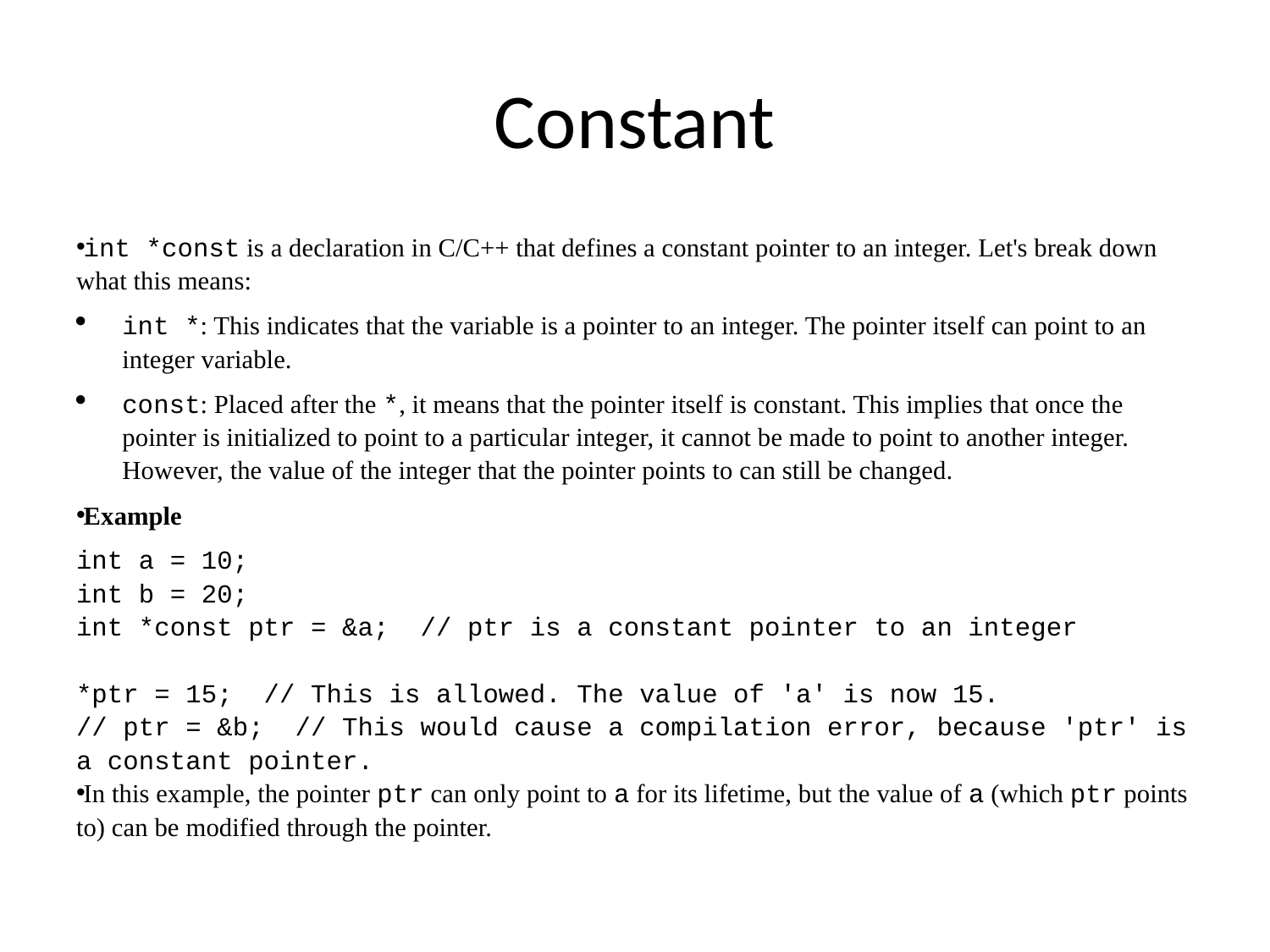

# Constant
int *const is a declaration in C/C++ that defines a constant pointer to an integer. Let's break down what this means:
int *: This indicates that the variable is a pointer to an integer. The pointer itself can point to an integer variable.
const: Placed after the *, it means that the pointer itself is constant. This implies that once the pointer is initialized to point to a particular integer, it cannot be made to point to another integer. However, the value of the integer that the pointer points to can still be changed.
Example
int a = 10;
int b = 20;
int *const ptr = &a;  // ptr is a constant pointer to an integer

*ptr = 15;  // This is allowed. The value of 'a' is now 15.
// ptr = &b;  // This would cause a compilation error, because 'ptr' is a constant pointer.
In this example, the pointer ptr can only point to a for its lifetime, but the value of a (which ptr points to) can be modified through the pointer.